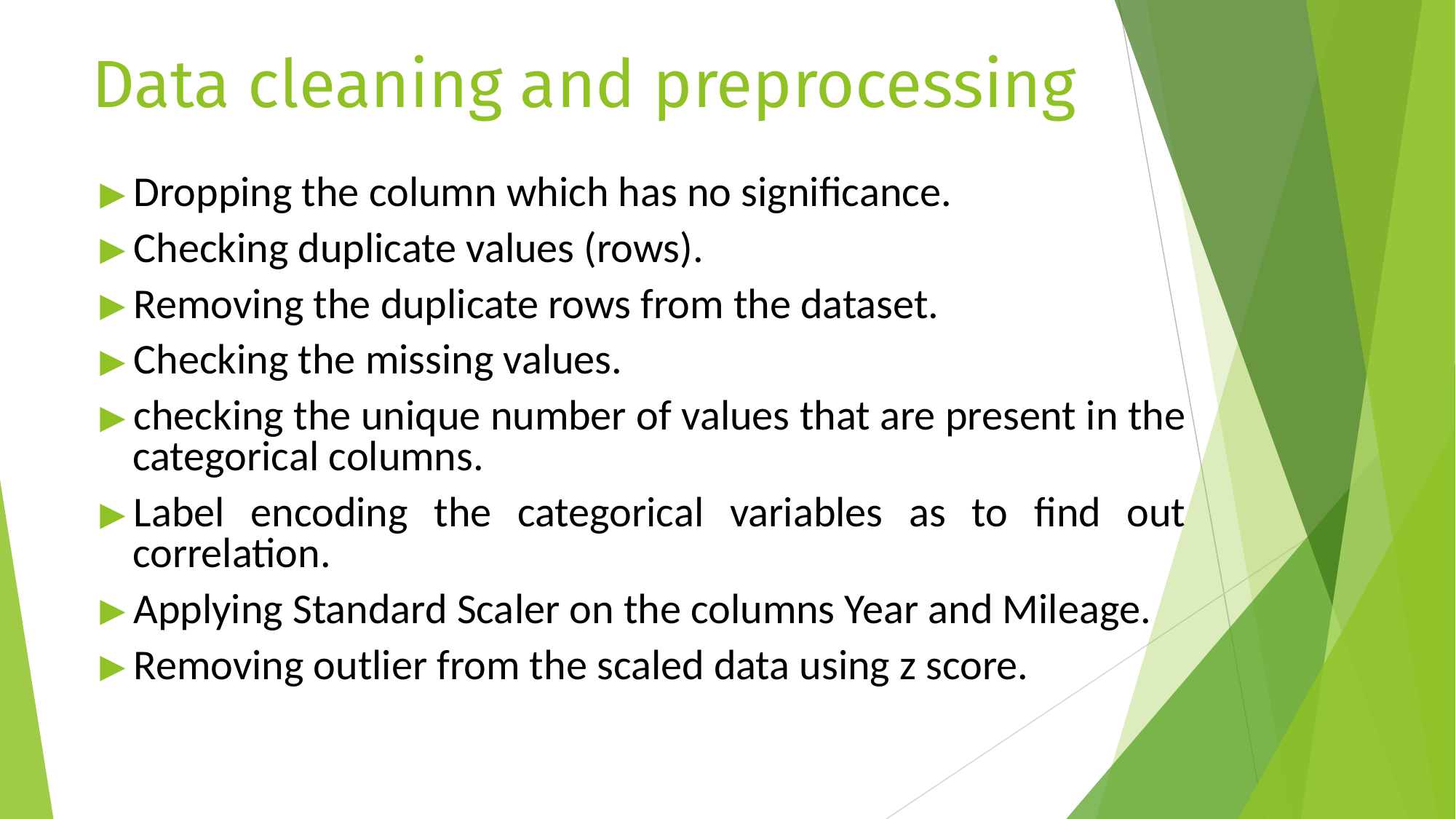

# Data cleaning and preprocessing
Dropping the column which has no significance.
Checking duplicate values (rows).
Removing the duplicate rows from the dataset.
Checking the missing values.
checking the unique number of values that are present in the categorical columns.
Label encoding the categorical variables as to find out correlation.
Applying Standard Scaler on the columns Year and Mileage.
Removing outlier from the scaled data using z score.